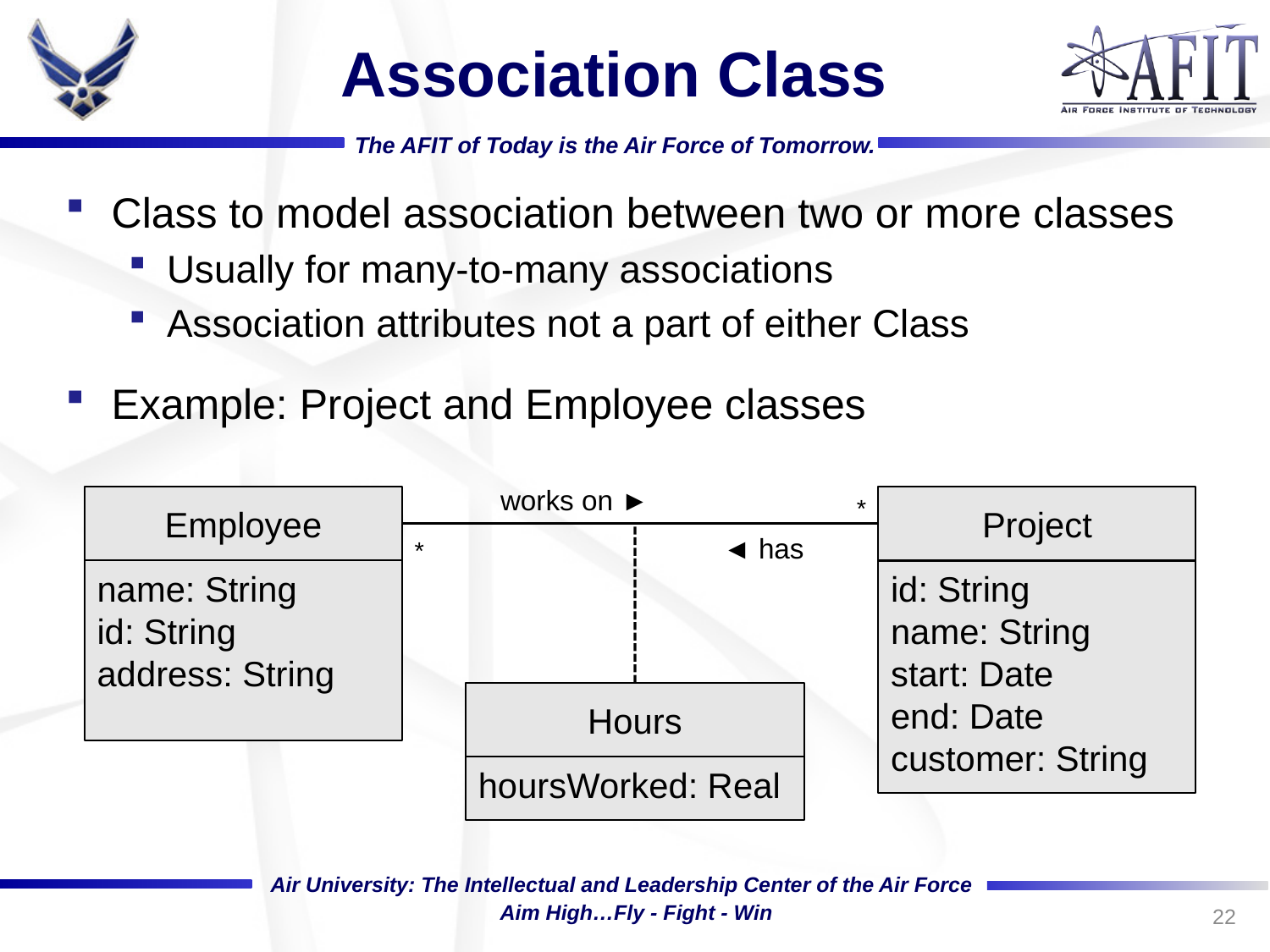

# Association Class
Class to model association between two or more classes
Usually for many-to-many associations
Association attributes not a part of either Class
Example: Project and Employee classes
works on ►
Employee
*
Project
◄ has
*
name: String
id: String
address: String
id: String
name: String
start: Date
end: Date
customer: String
Hours
hoursWorked: Real
22